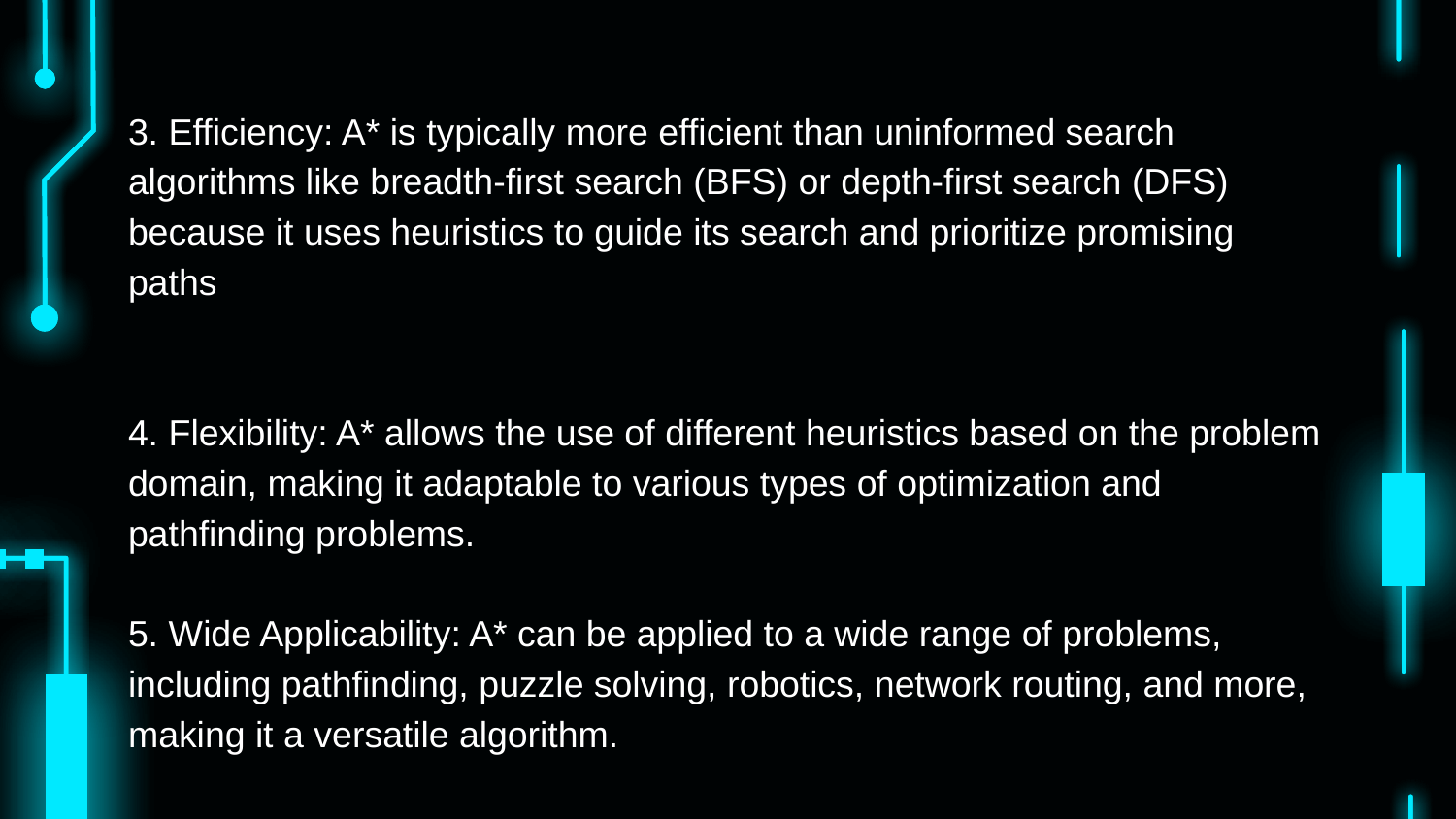

3. Efficiency: A* is typically more efficient than uninformed search algorithms like breadth-first search (BFS) or depth-first search (DFS) because it uses heuristics to guide its search and prioritize promising paths

4. Flexibility: A* allows the use of different heuristics based on the problem domain, making it adaptable to various types of optimization and pathfinding problems.

5. Wide Applicability: A* can be applied to a wide range of problems, including pathfinding, puzzle solving, robotics, network routing, and more, making it a versatile algorithm.